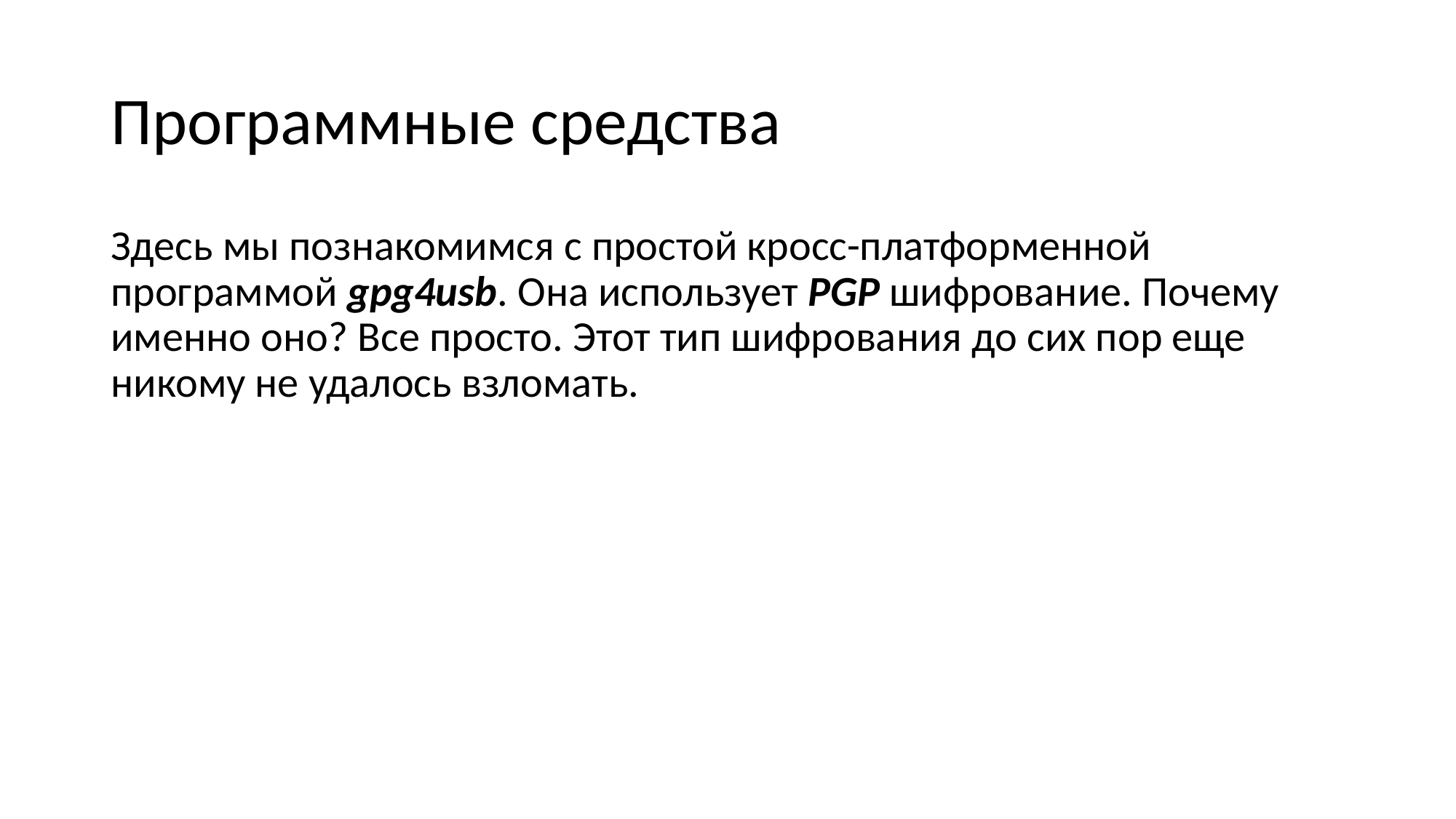

# Программные средства
Здесь мы познакомимся с простой кросс-платформенной программой gpg4usb. Она использует PGP шифрование. Почему именно оно? Все просто. Этот тип шифрования до сих пор еще никому не удалось взломать.